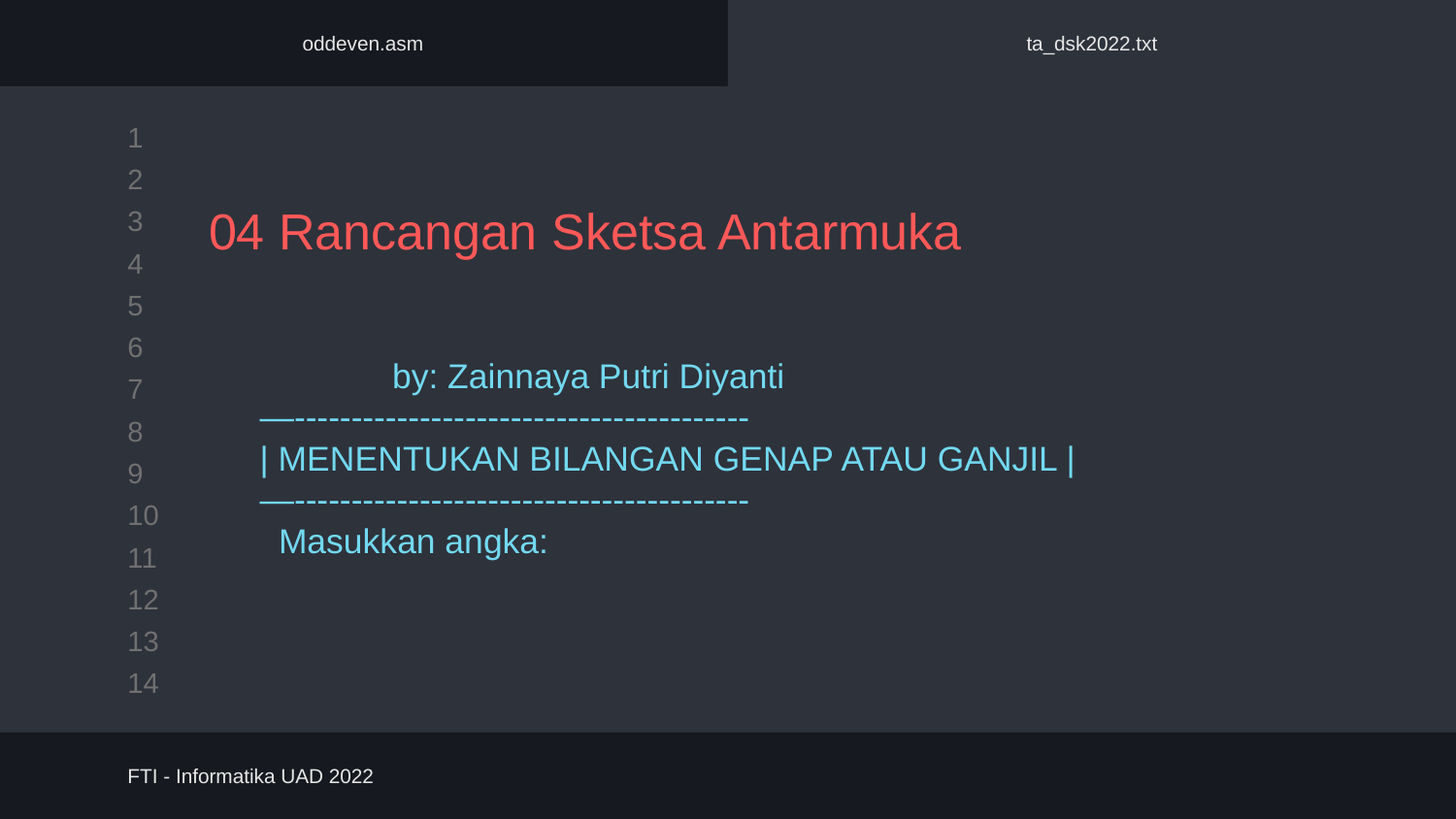

oddeven.asm
ta_dsk2022.txt
# 04 Rancangan Sketsa Antarmuka
              by: Zainnaya Putri Diyanti
—----------------------------------------
| MENENTUKAN BILANGAN GENAP ATAU GANJIL |
—----------------------------------------
  Masukkan angka:

FTI - Informatika UAD 2022